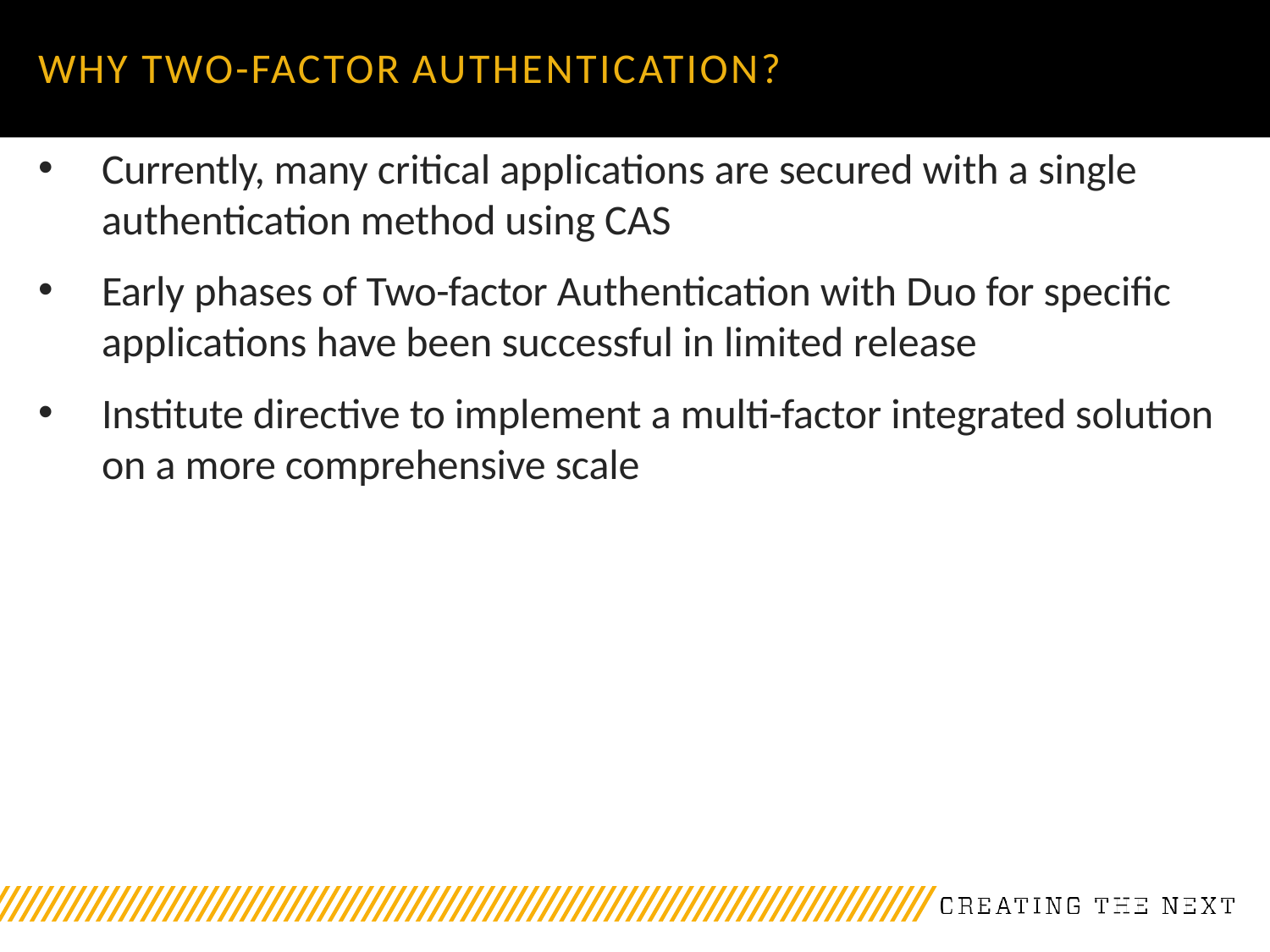

WHY TWO-FACTOR AUTHENTICATION?

Currently, many critical applications are secured with a single  authentication method using CAS
Early phases of Two-factor Authentication with Duo for specific  applications have been successful in limited release
Institute directive to implement a multi-factor integrated solution  on a more comprehensive scale